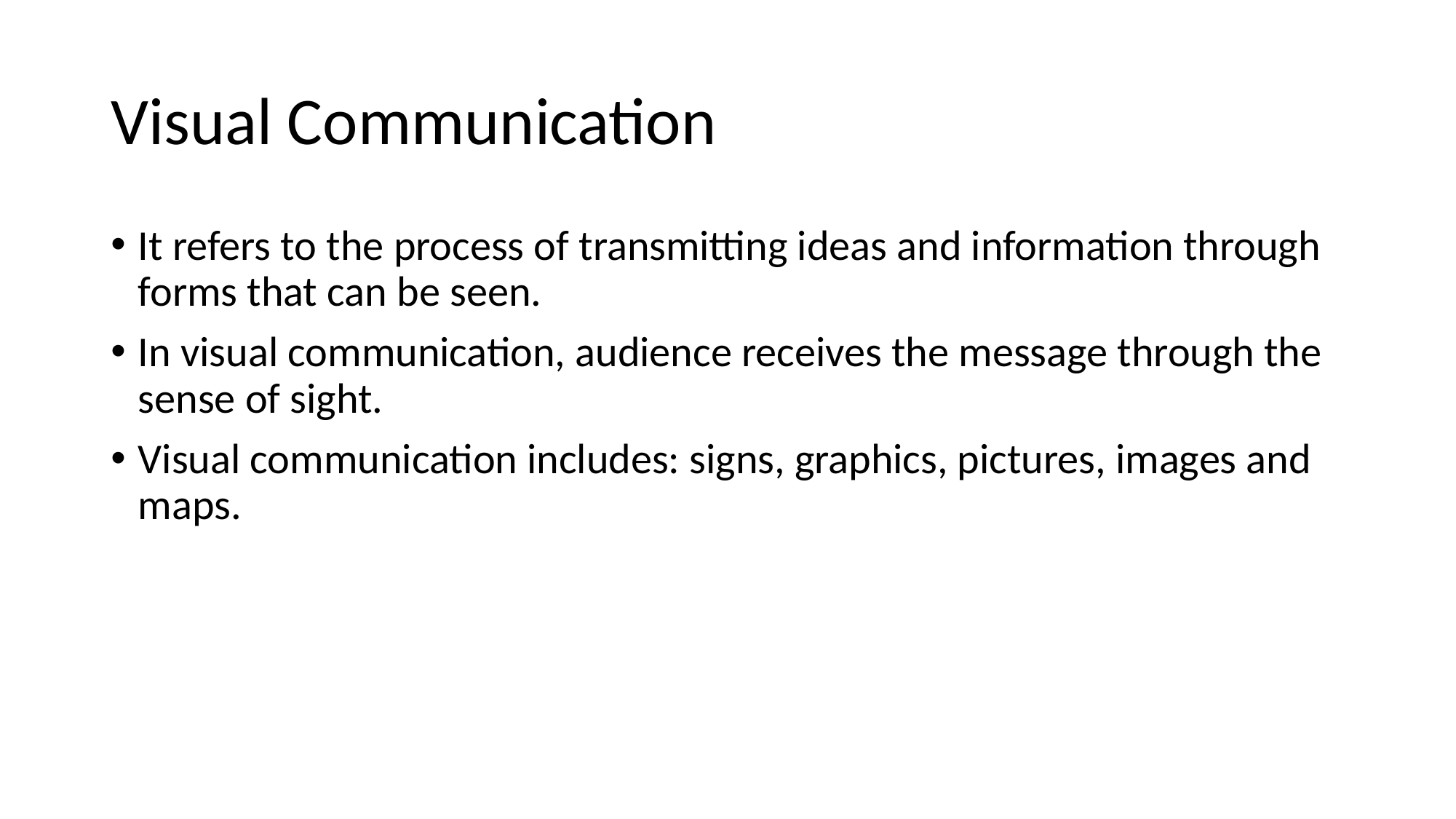

# Visual Communication
It refers to the process of transmitting ideas and information through forms that can be seen.
In visual communication, audience receives the message through the sense of sight.
Visual communication includes: signs, graphics, pictures, images and maps.